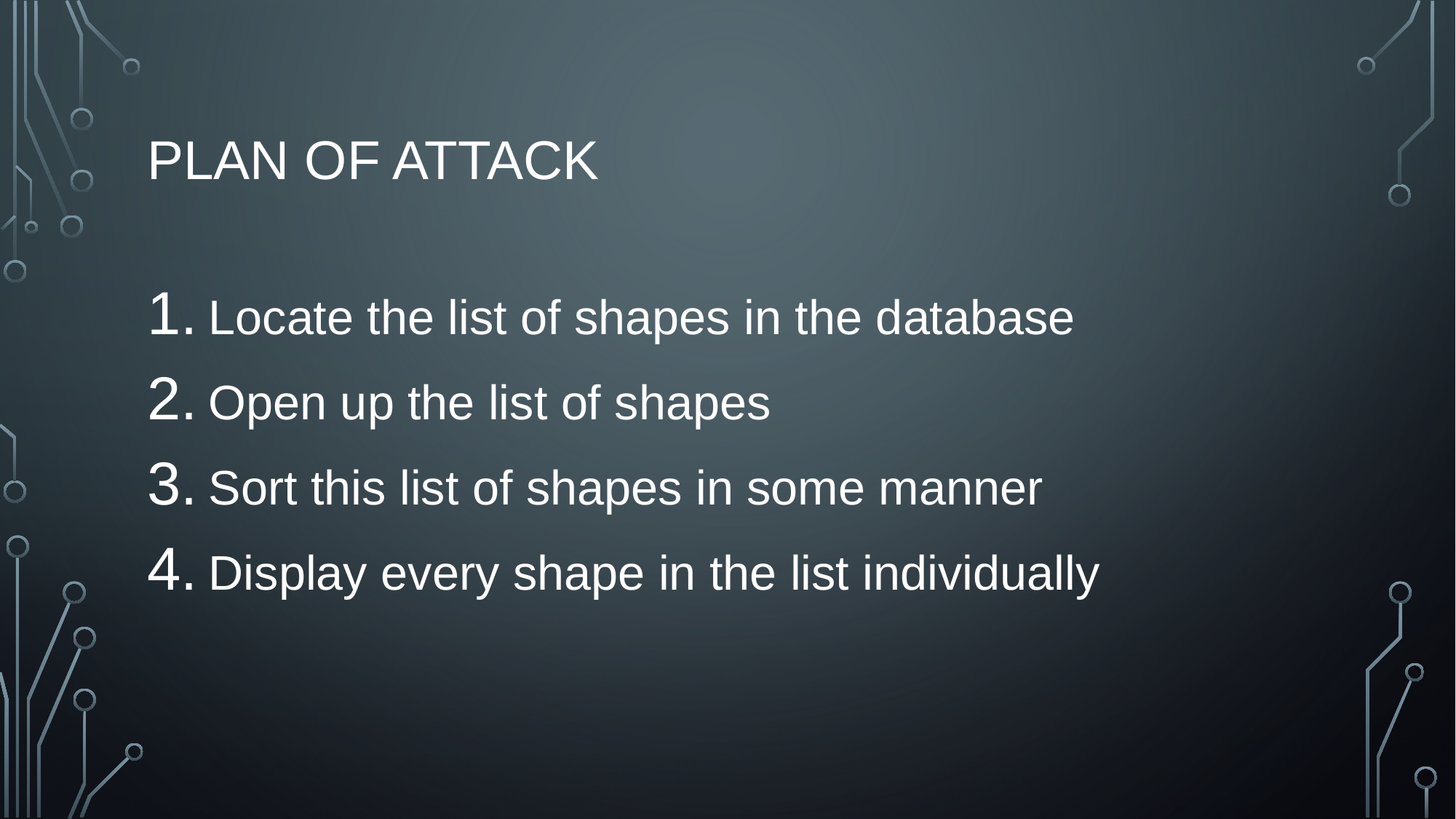

# Plan of attack
Locate the list of shapes in the database
Open up the list of shapes
Sort this list of shapes in some manner
Display every shape in the list individually